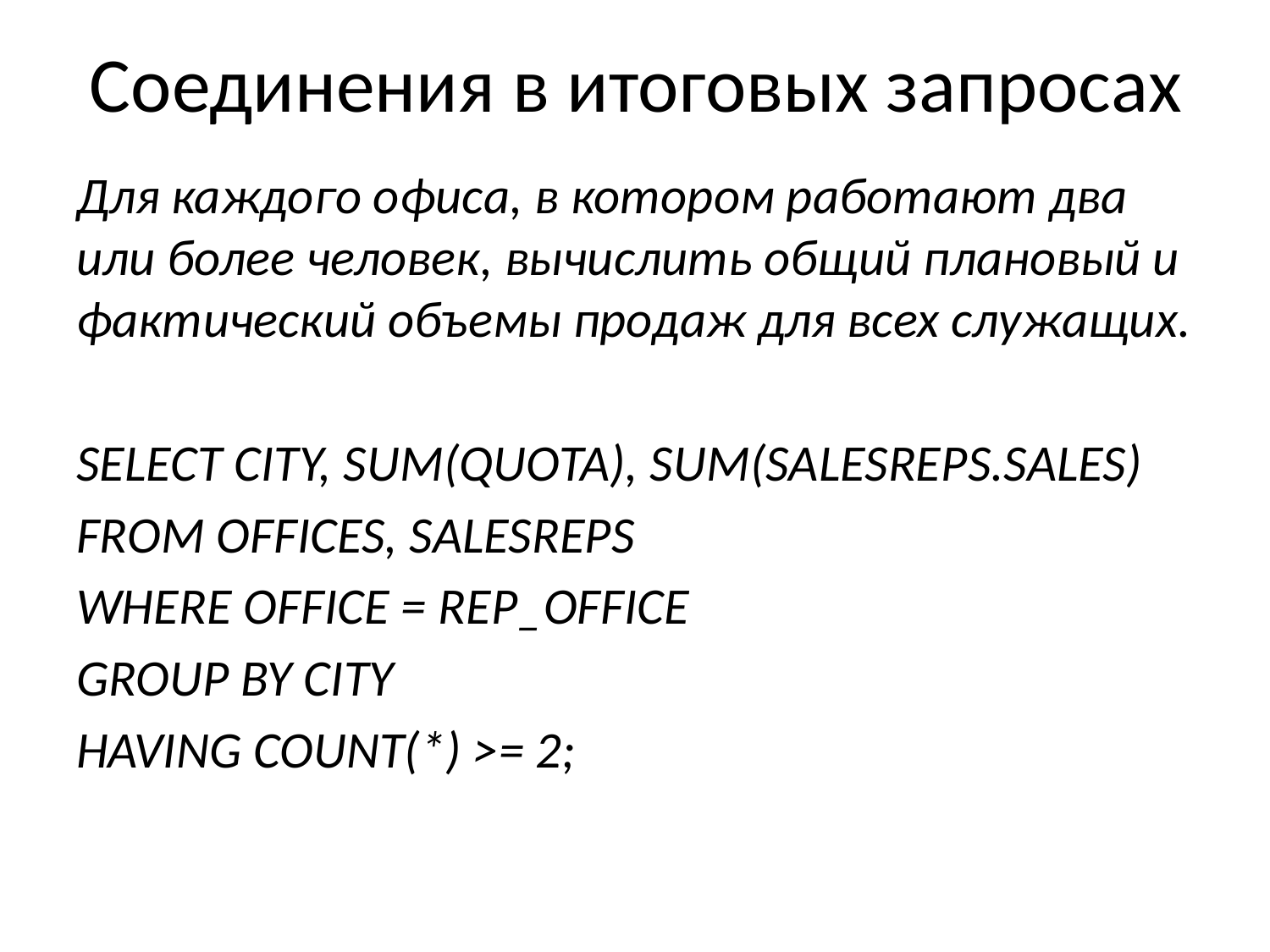

# Соединения в итоговых запросах
Для каждого офиса, в котором работают два или более человек, вычислить общий плановый и фактический объемы продаж для всех служащих.

SELECT CITY, SUM(QUOTA), SUM(SALESREPS.SALES)
FROM OFFICES, SALESREPS
WHERE OFFICE = REP_OFFICE
GROUP BY CITY
HAVING COUNT(*) >= 2;